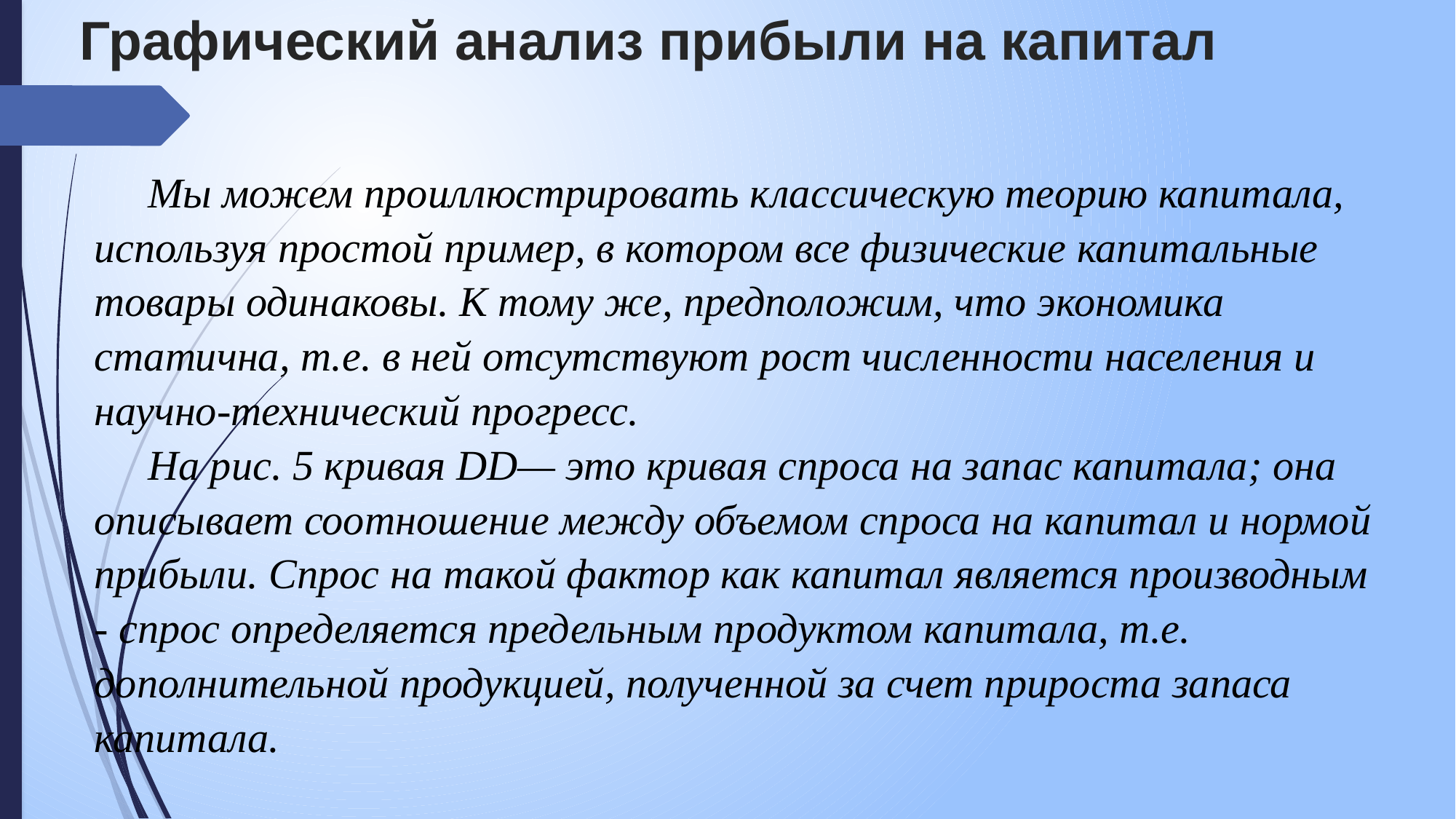

# Графический анализ прибыли на капитал
Мы можем проиллюстрировать классическую теорию капитала, используя простой пример, в котором все физические капитальные товары одинаковы. К тому же, предположим, что экономика статична, т.е. в ней отсутствуют рост численности населения и научно-технический прогресс.
На рис. 5 кривая DD— это кривая спроса на запас капитала; она описывает соотношение между объемом спроса на капитал и нормой прибыли. Спрос на такой фактор как капитал является производным - спрос определяется предельным продуктом капитала, т.е. дополнительной продукцией, полученной за счет прироста запаса капитала.